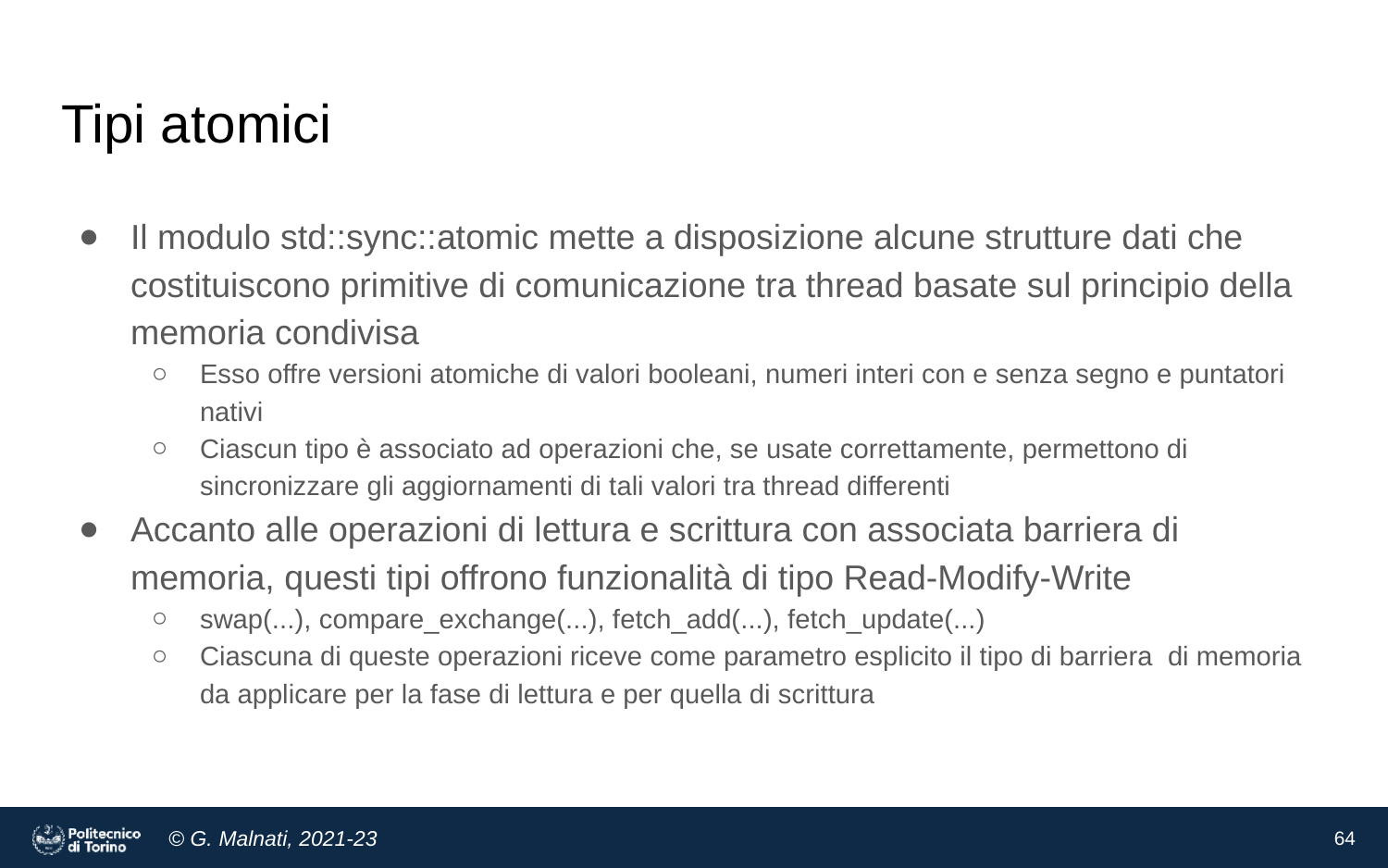

# Tipi atomici
Il modulo std::sync::atomic mette a disposizione alcune strutture dati che costituiscono primitive di comunicazione tra thread basate sul principio della memoria condivisa
Esso offre versioni atomiche di valori booleani, numeri interi con e senza segno e puntatori nativi
Ciascun tipo è associato ad operazioni che, se usate correttamente, permettono di sincronizzare gli aggiornamenti di tali valori tra thread differenti
Accanto alle operazioni di lettura e scrittura con associata barriera di memoria, questi tipi offrono funzionalità di tipo Read-Modify-Write
swap(...), compare_exchange(...), fetch_add(...), fetch_update(...)
Ciascuna di queste operazioni riceve come parametro esplicito il tipo di barriera  di memoria da applicare per la fase di lettura e per quella di scrittura
64